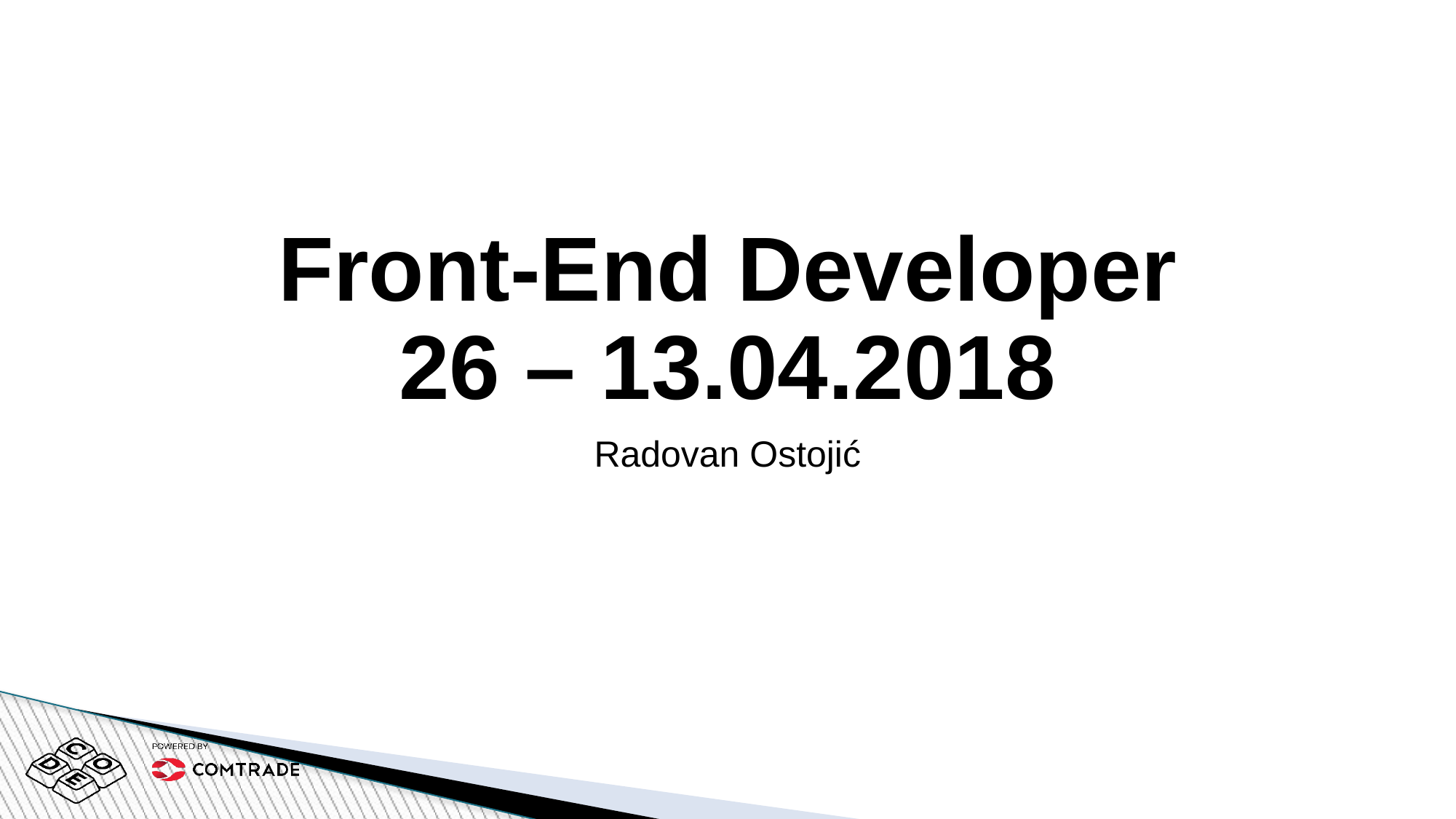

# Front-End Developer 26 – 13.04.2018
Radovan Ostojić